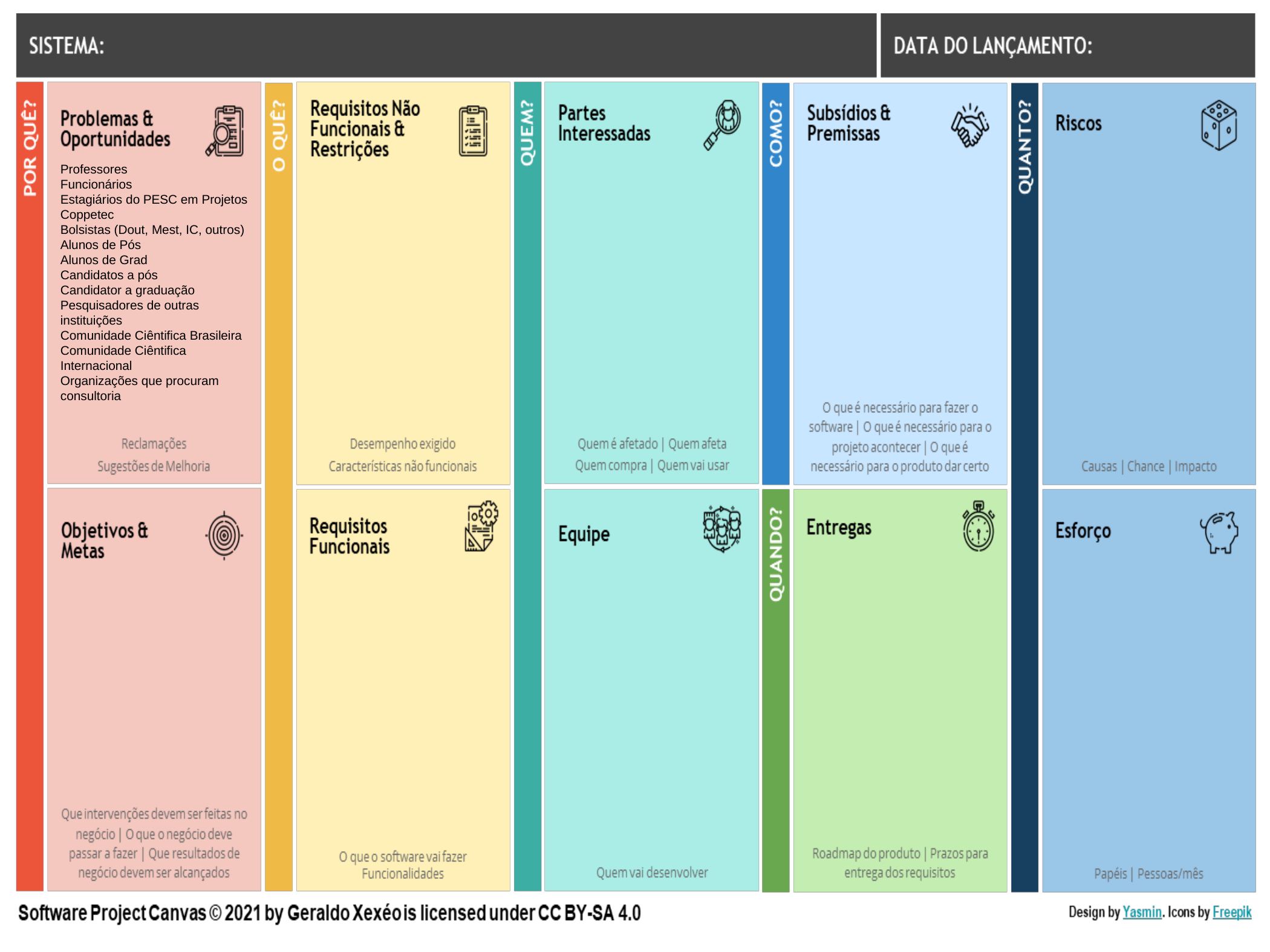

Professores
Funcionários
Estagiários do PESC em Projetos Coppetec
Bolsistas (Dout, Mest, IC, outros)
Alunos de Pós
Alunos de Grad
Candidatos a pós
Candidator a graduação
Pesquisadores de outras instituições
Comunidade Ciêntifica Brasileira
Comunidade Ciêntifica Internacional
Organizações que procuram consultoria